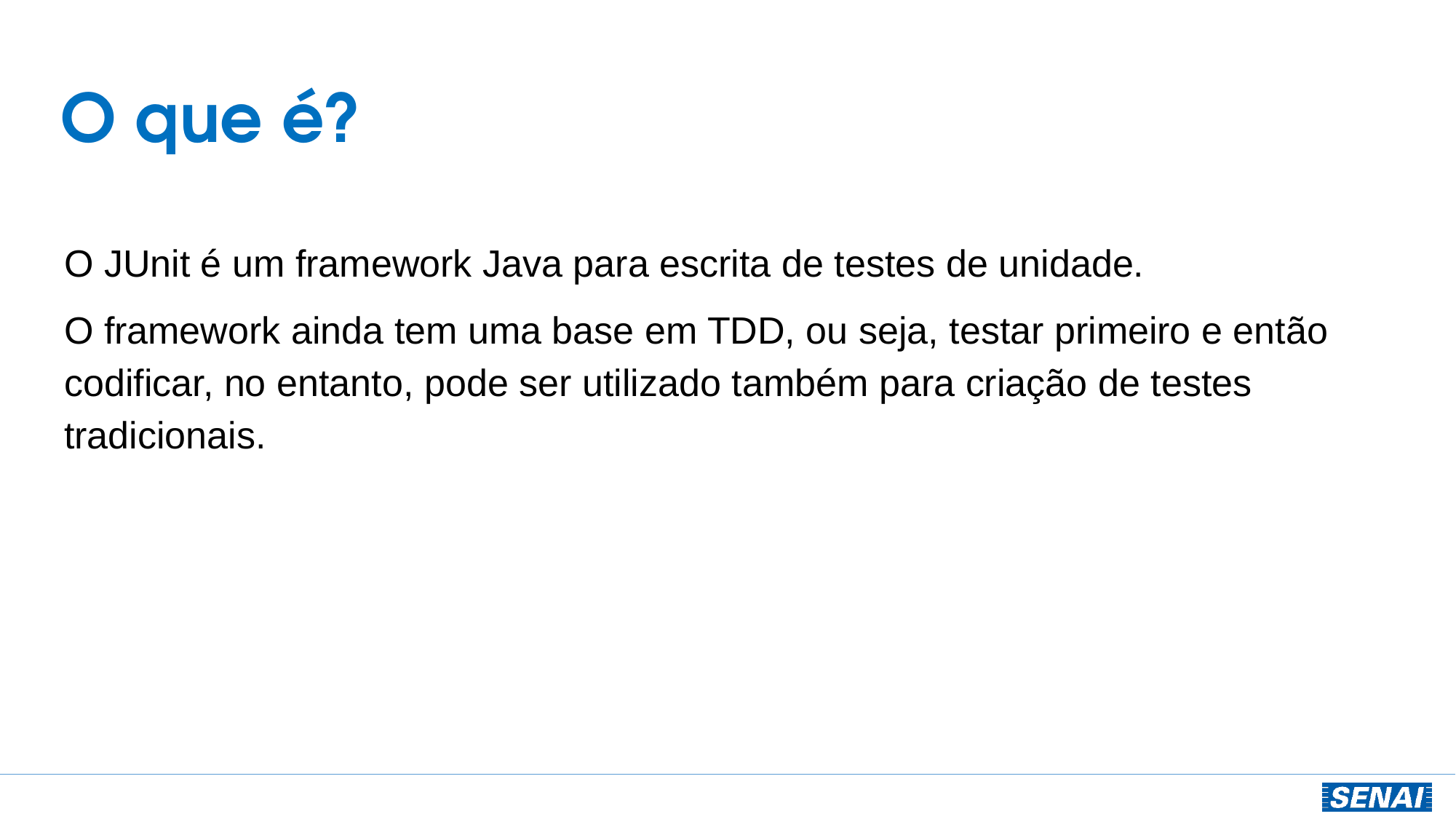

# O que é?
O JUnit é um framework Java para escrita de testes de unidade.
O framework ainda tem uma base em TDD, ou seja, testar primeiro e então codificar, no entanto, pode ser utilizado também para criação de testes tradicionais.